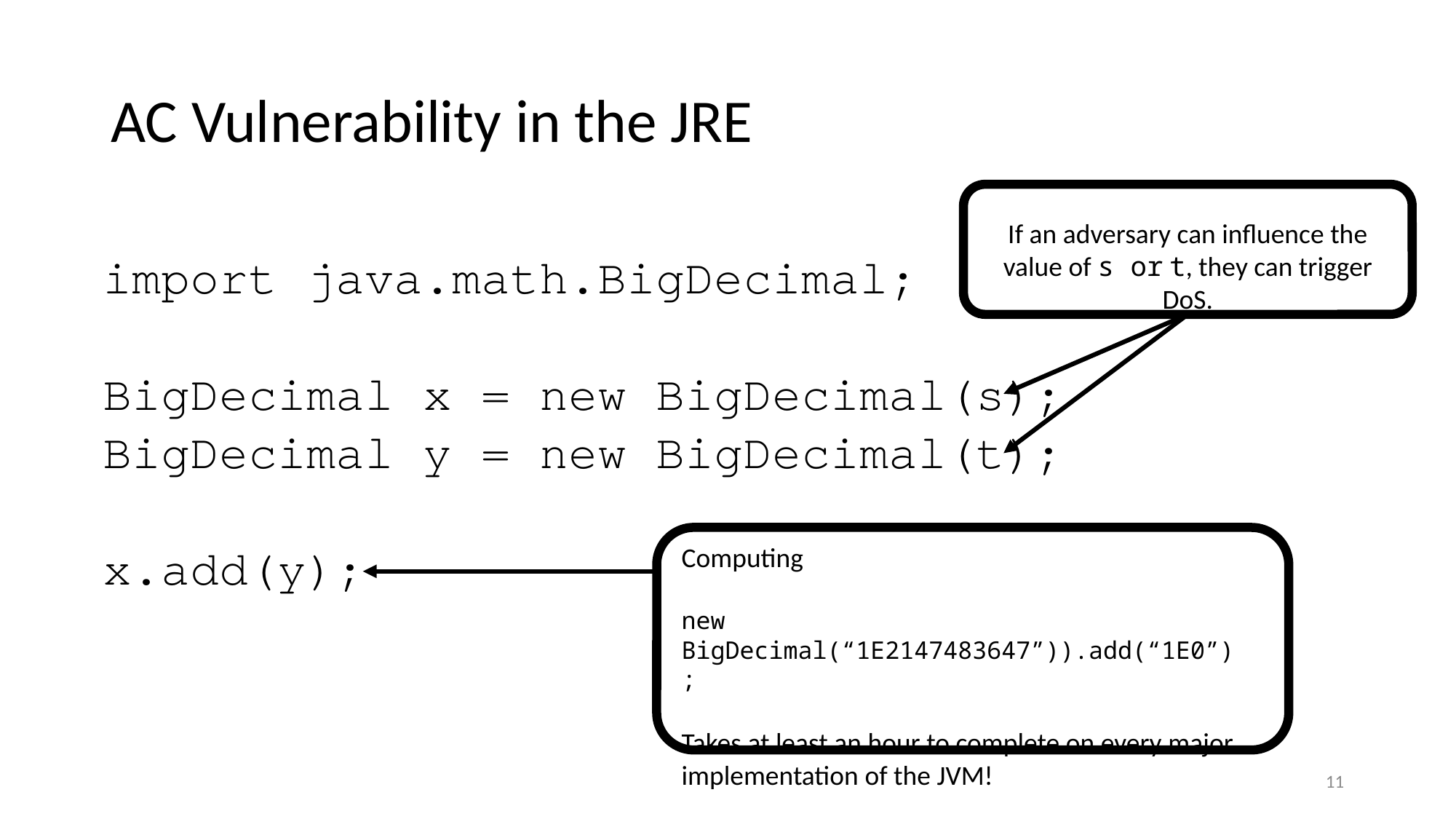

# AC Vulnerability in the JRE

If an adversary can influence the value of s or t, they can trigger DoS.
import java.math.BigDecimal;

BigDecimal x = new BigDecimal(s);
BigDecimal y = new BigDecimal(t);

x.add(y);

Computing

new BigDecimal(“1E2147483647”)).add(“1E0”);

Takes at least an hour to complete on every major implementation of the JVM!
11